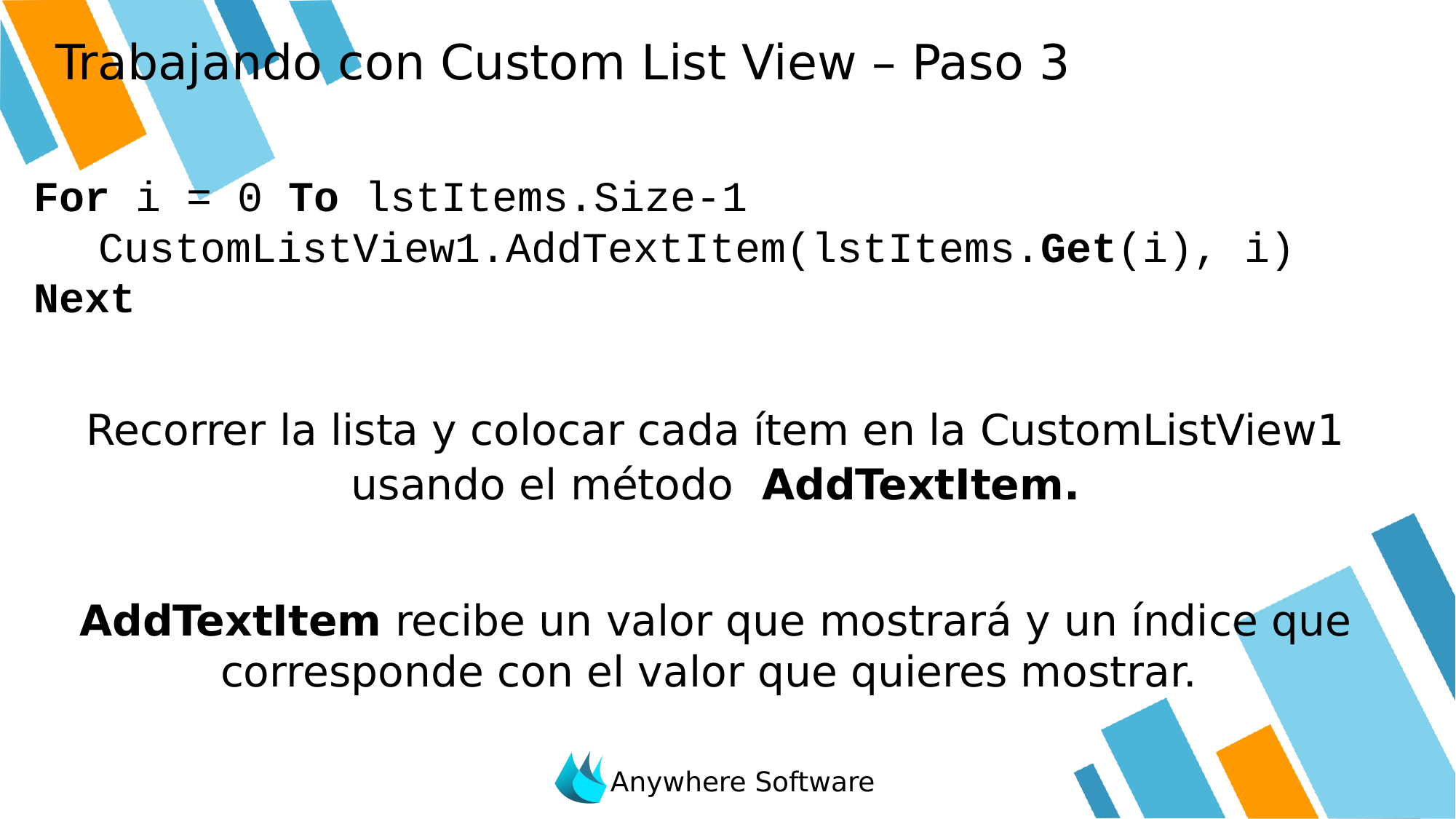

# Trabajando con Custom List View – Paso 3
For i = 0 To lstItems.Size-1
		CustomListView1.AddTextItem(lstItems.Get(i), i)
Next
Recorrer la lista y colocar cada ítem en la CustomListView1 usando el método  AddTextItem.

AddTextItem recibe un valor que mostrará y un índice que corresponde con el valor que quieres mostrar.